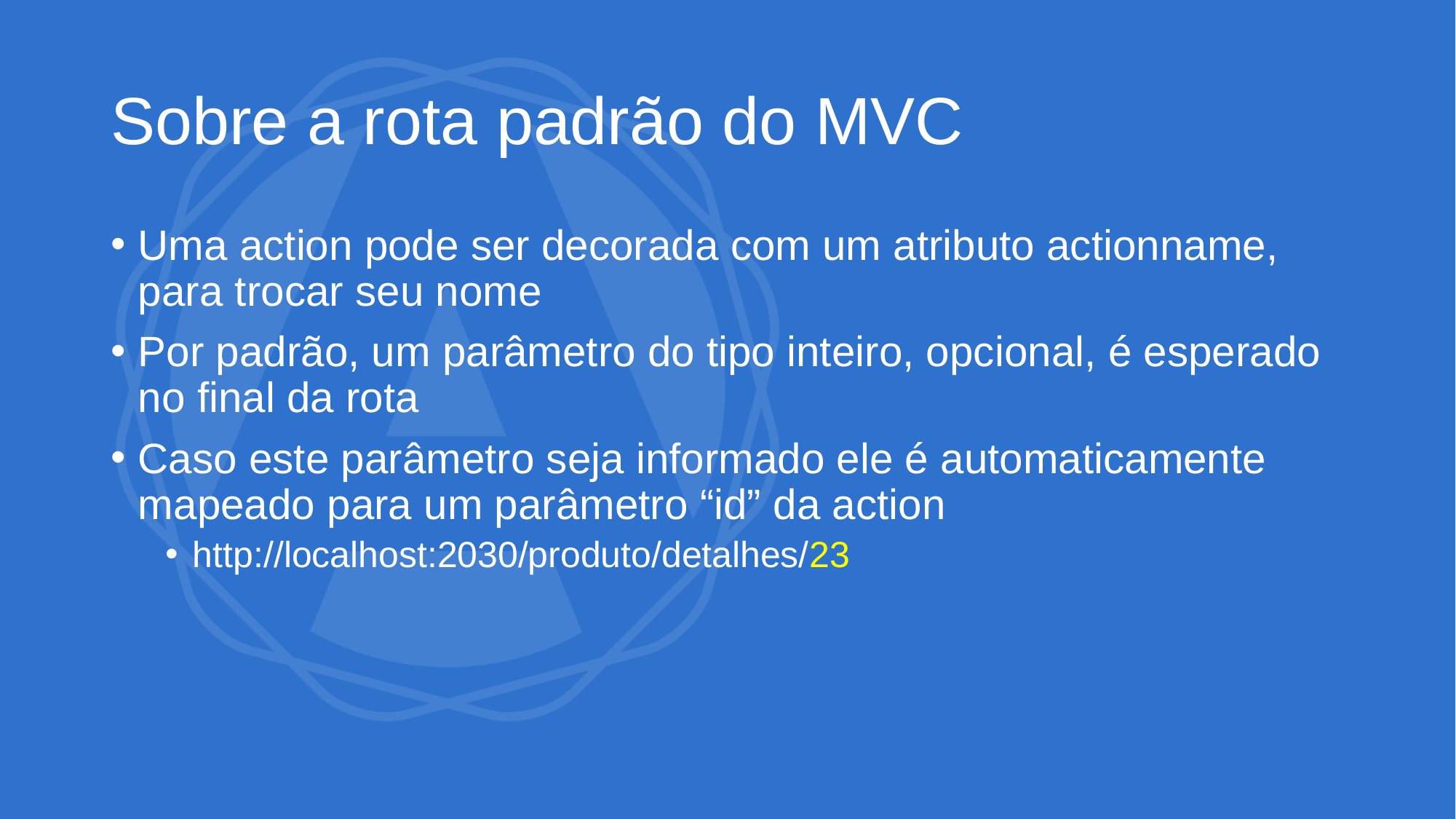

# Sobre a rota padrão do MVC
Uma action pode ser decorada com um atributo actionname, para trocar seu nome
Por padrão, um parâmetro do tipo inteiro, opcional, é esperado no final da rota
Caso este parâmetro seja informado ele é automaticamente mapeado para um parâmetro “id” da action
http://localhost:2030/produto/detalhes/23